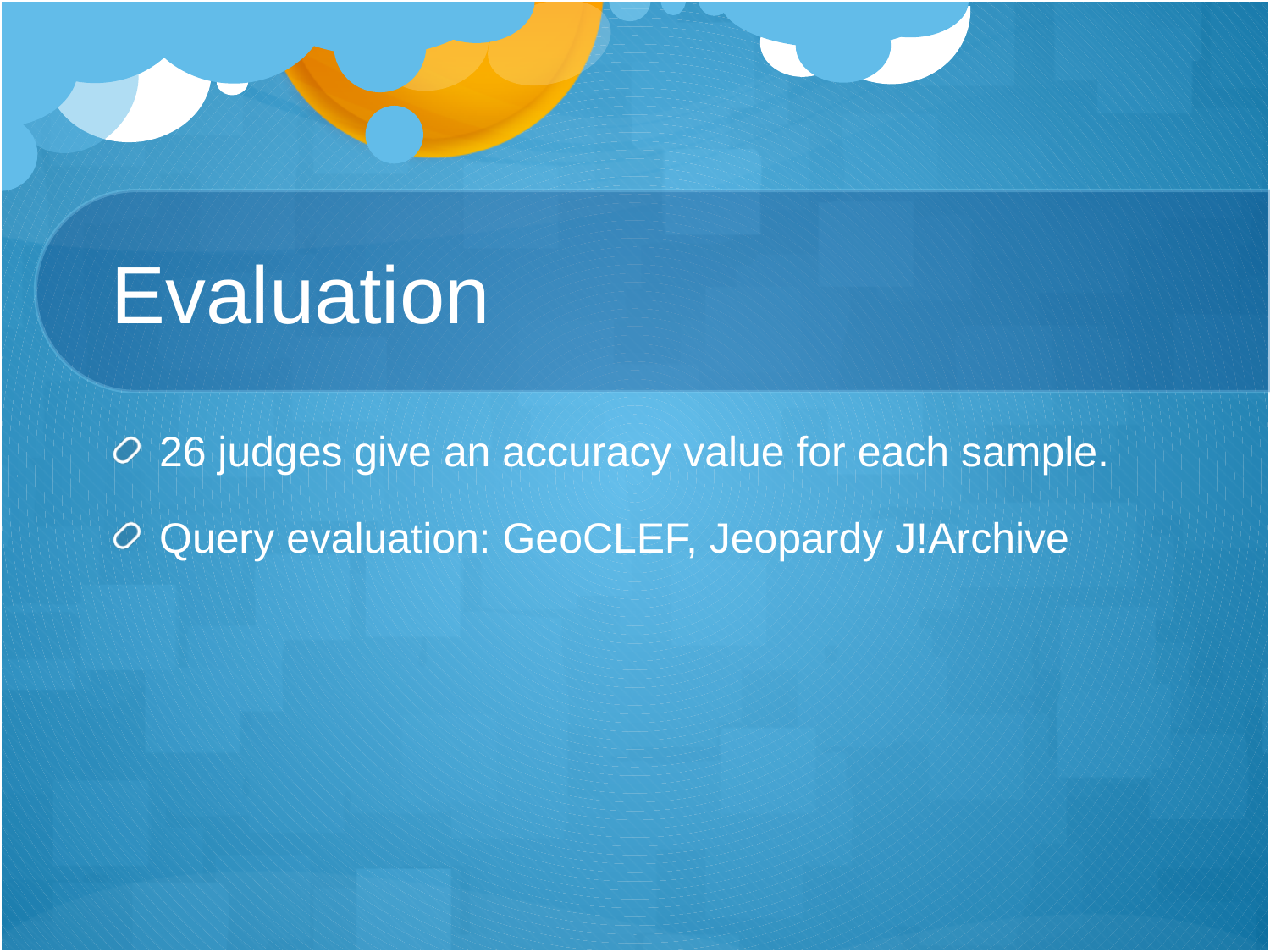

# Evaluation
26 judges give an accuracy value for each sample.
Query evaluation: GeoCLEF, Jeopardy J!Archive